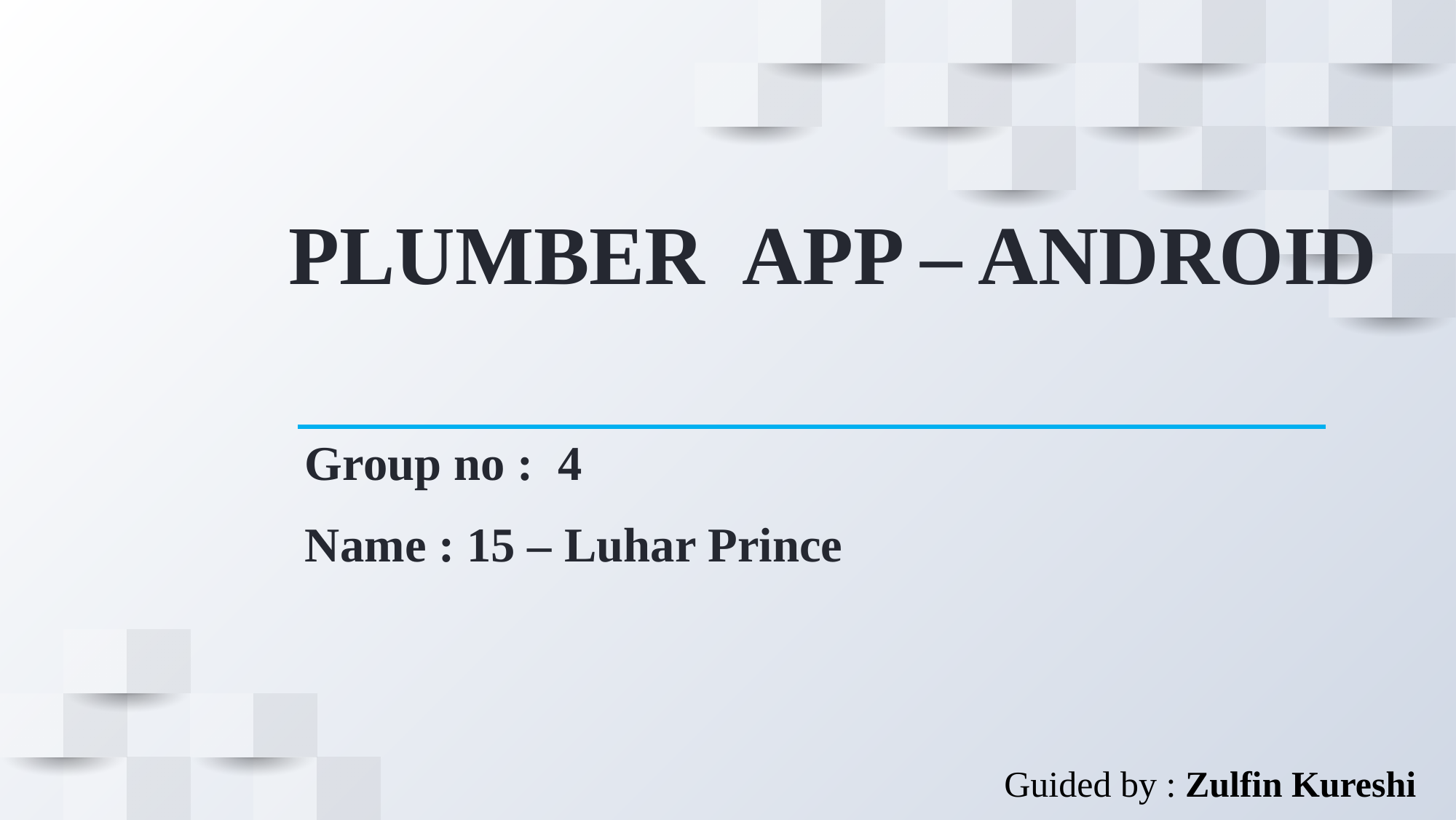

PLUMBER  APP – ANDROID

Group no :  4
Name : 15 – Luhar Prince

| Guided by : Zulfin Kureshi |
| --- |